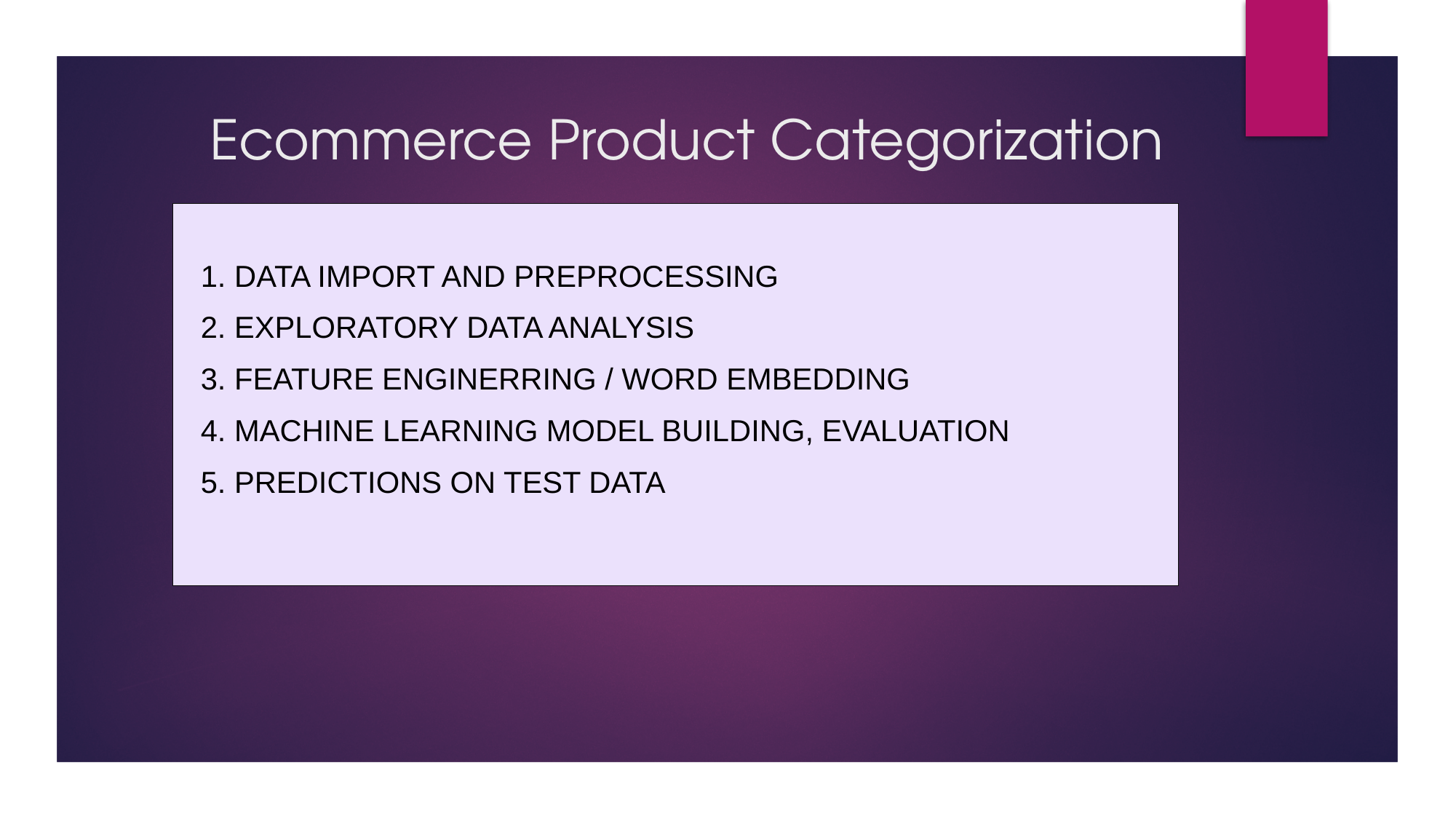

# Ecommerce Product Categorization

  1. DATA IMPORT AND PREPROCESSING
  2. EXPLORATORY DATA ANALYSIS
  3. FEATURE ENGINERRING / Word Embedding
  4. MACHINE LEARNING MODEL BUILDING, EVALUATION
  5. PREDICTIONS ON TEST DATA